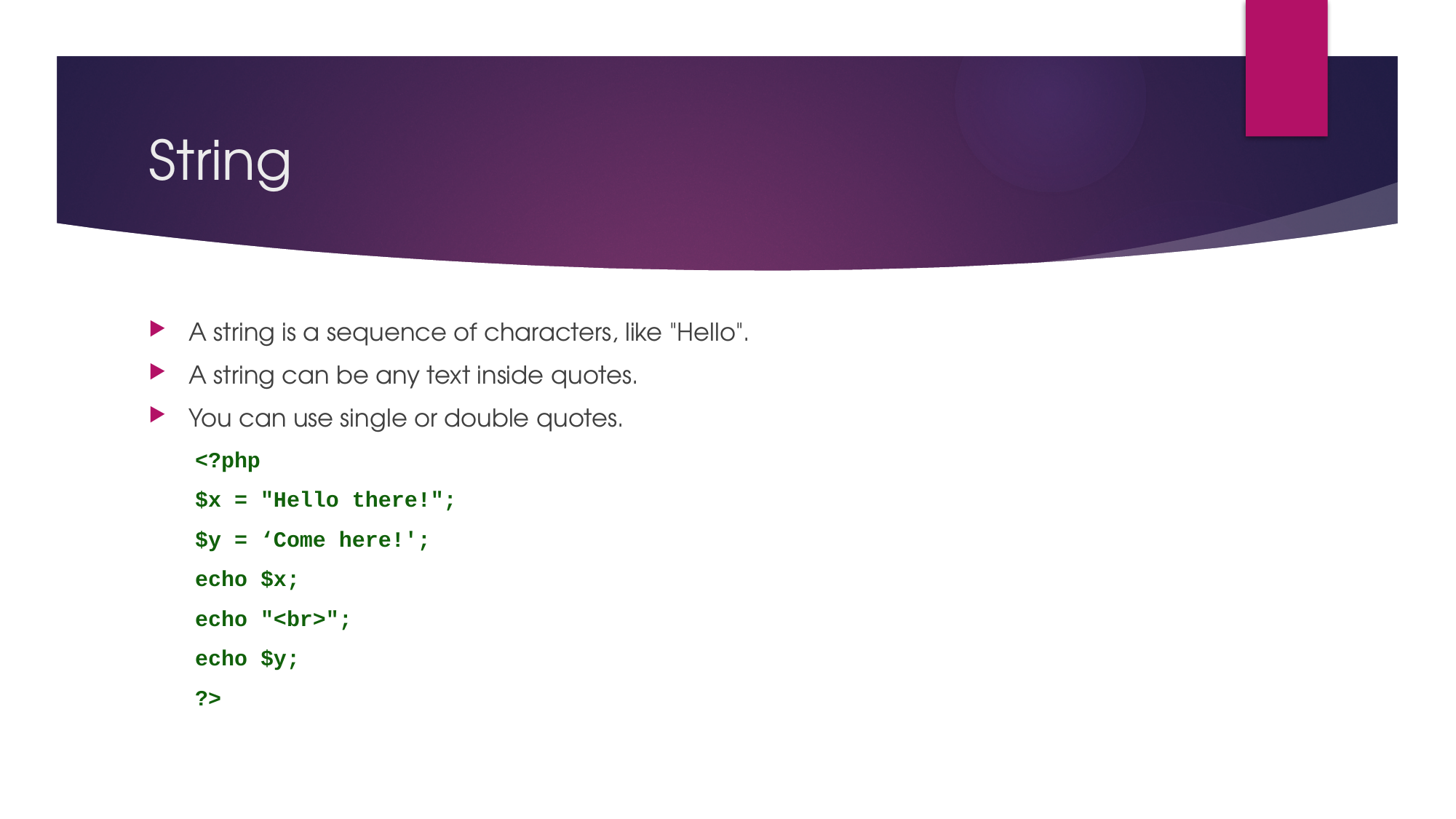

# String
A string is a sequence of characters, like "Hello".
A string can be any text inside quotes.
You can use single or double quotes.
<?php
$x = "Hello there!";
$y = ‘Come here!';
echo $x;
echo "<br>";
echo $y;
?>